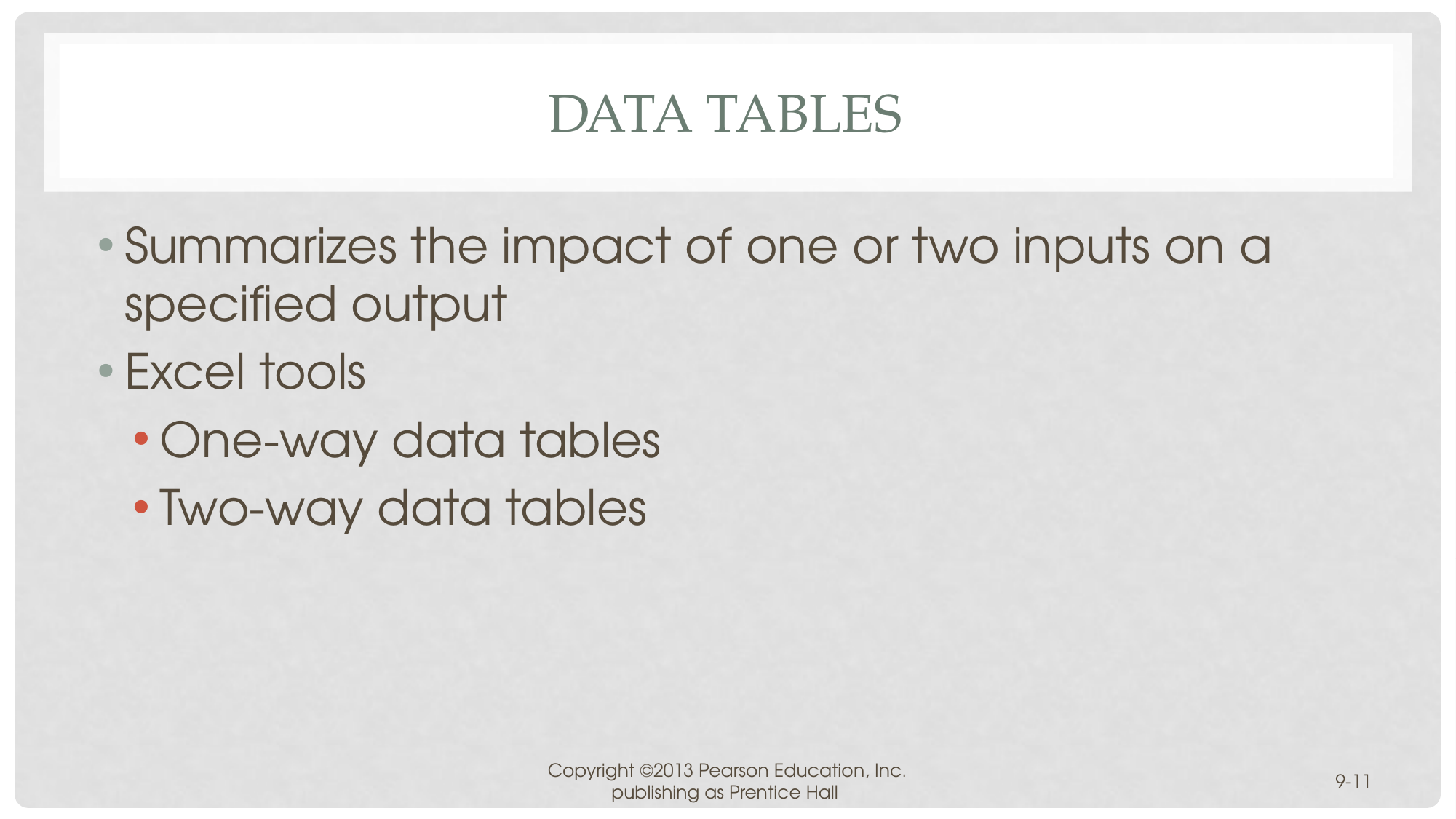

# Data Tables
Summarizes the impact of one or two inputs on a specified output
Excel tools
One-way data tables
Two-way data tables
9-11
Copyright ©2013 Pearson Education, Inc. publishing as Prentice Hall